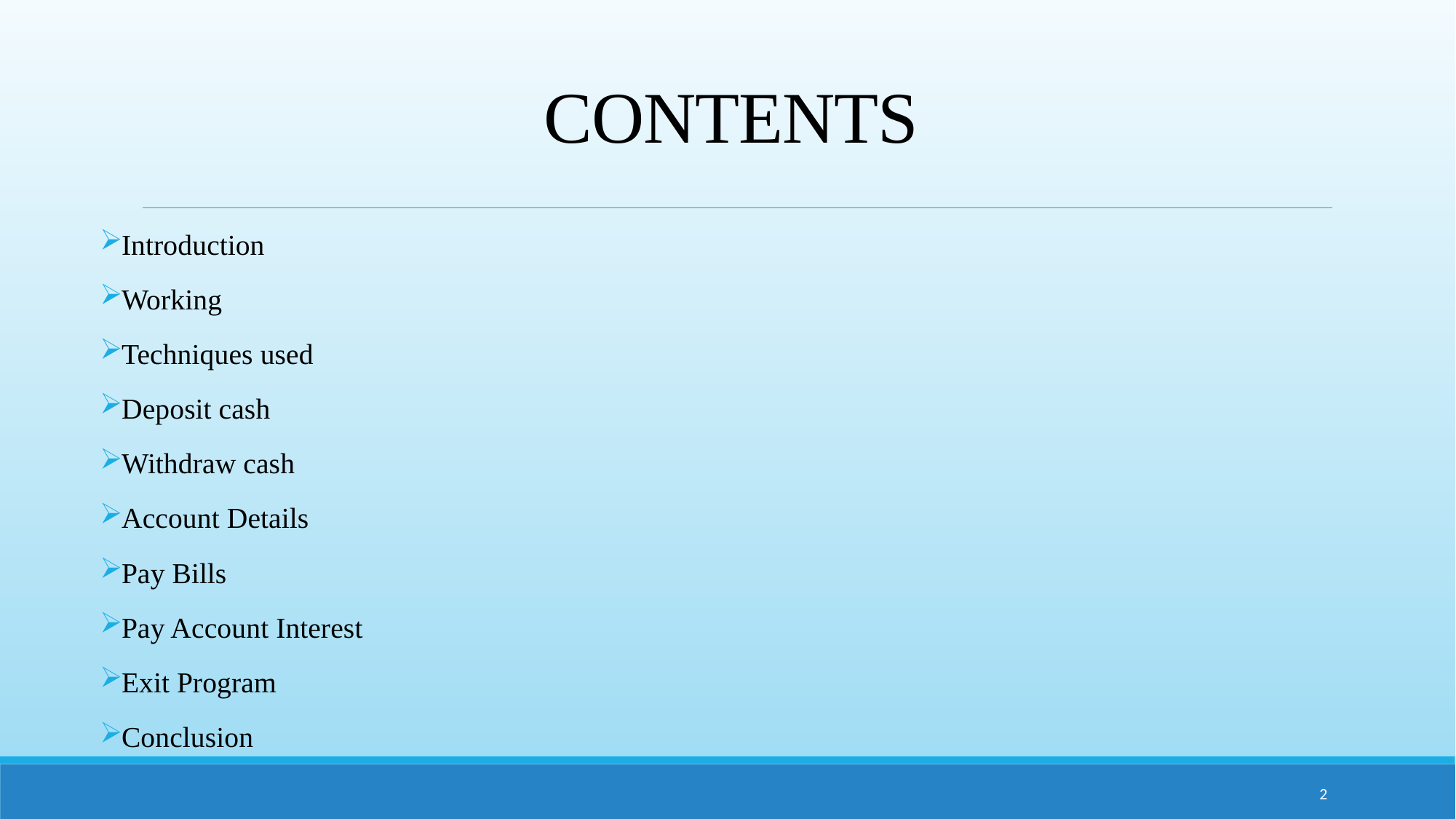

# CONTENTS
Introduction
Working
Techniques used
Deposit cash
Withdraw cash
Account Details
Pay Bills
Pay Account Interest
Exit Program
Conclusion

2